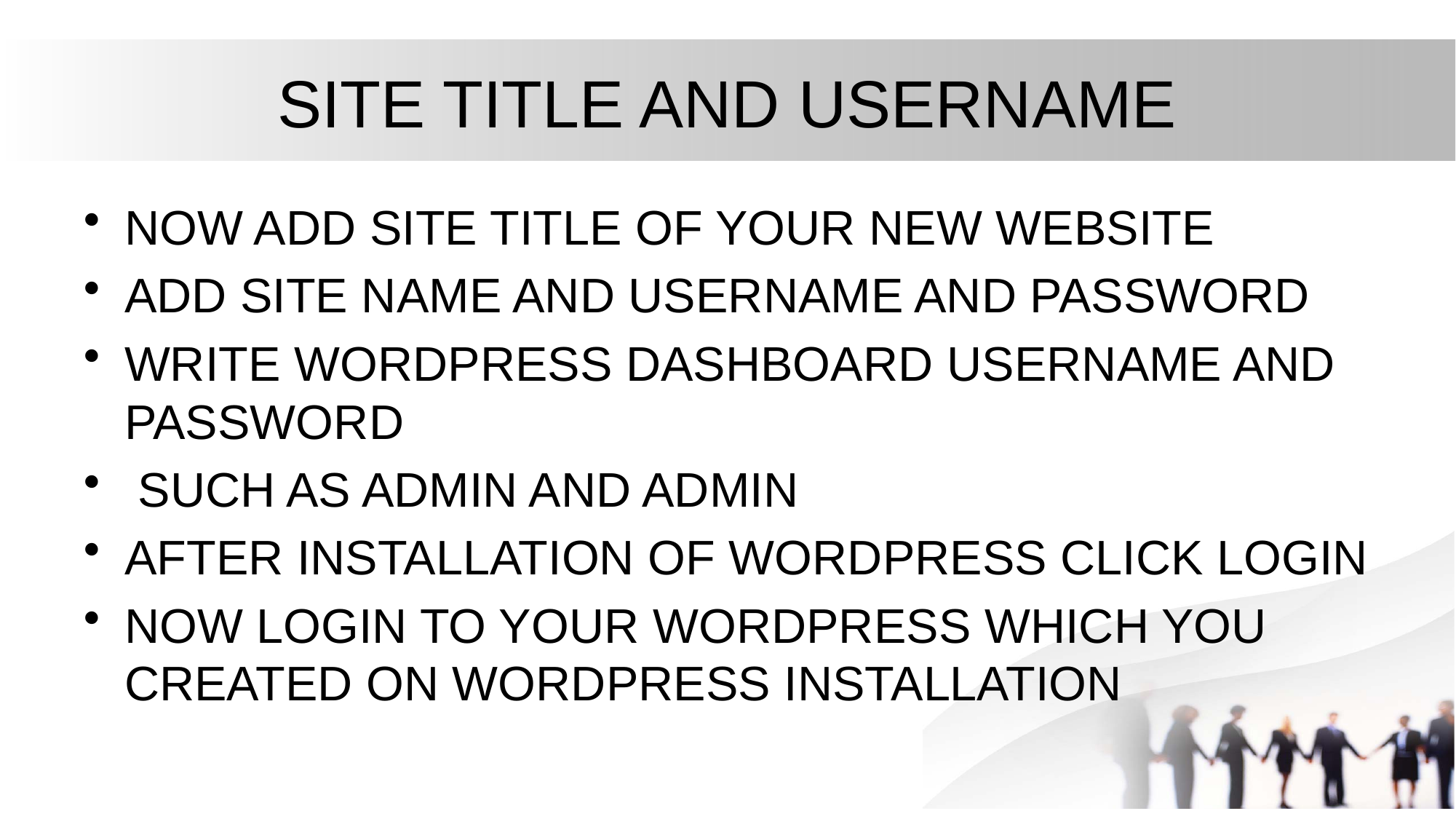

# SITE TITLE AND USERNAME
NOW ADD SITE TITLE OF YOUR NEW WEBSITE
ADD SITE NAME AND USERNAME AND PASSWORD
WRITE WORDPRESS DASHBOARD USERNAME AND PASSWORD
 SUCH AS ADMIN AND ADMIN
AFTER INSTALLATION OF WORDPRESS CLICK LOGIN
NOW LOGIN TO YOUR WORDPRESS WHICH YOU CREATED ON WORDPRESS INSTALLATION